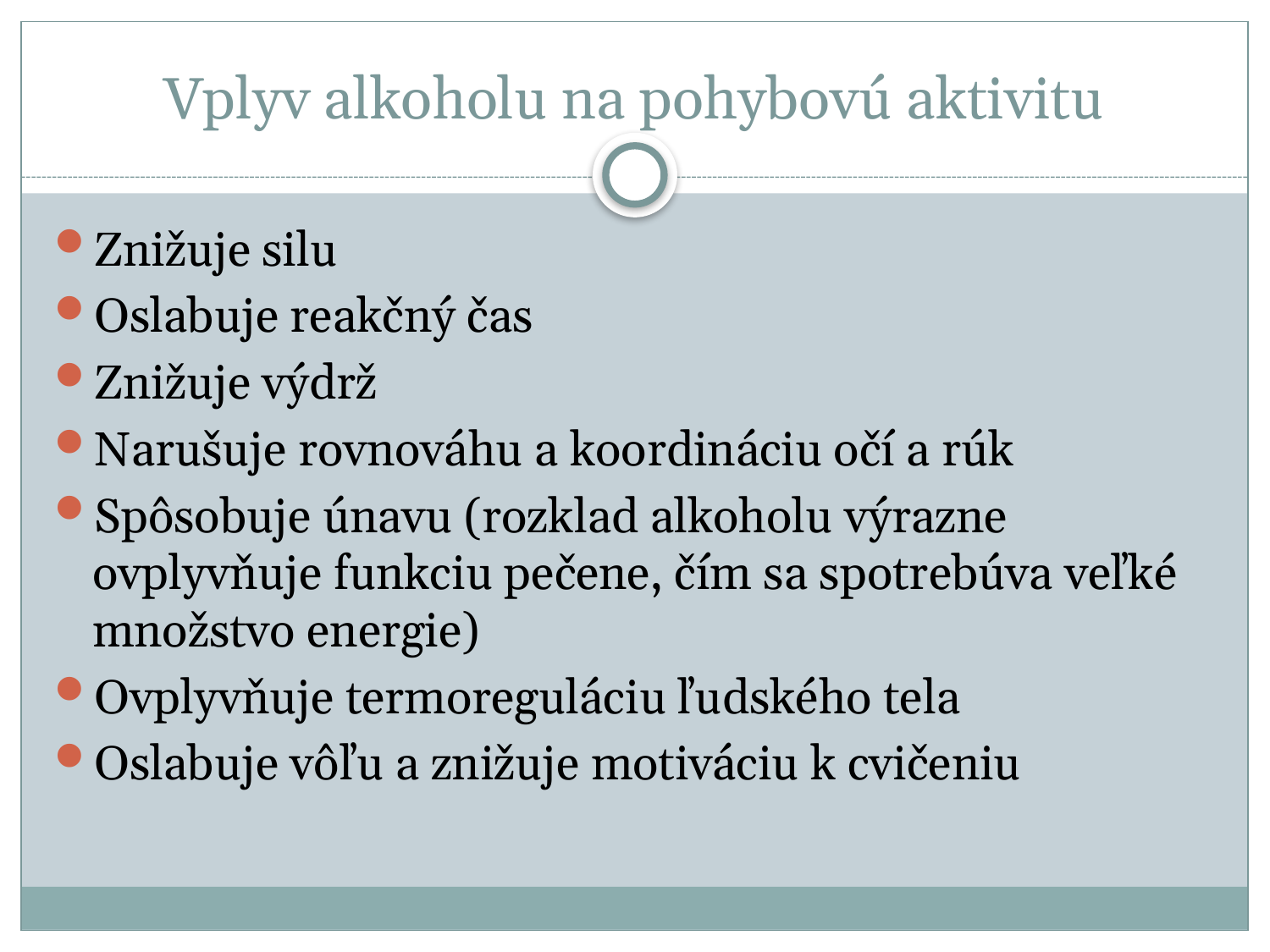

# Vplyv alkoholu na pohybovú aktivitu
Znižuje silu
Oslabuje reakčný čas
Znižuje výdrž
Narušuje rovnováhu a koordináciu očí a rúk
Spôsobuje únavu (rozklad alkoholu výrazne ovplyvňuje funkciu pečene, čím sa spotrebúva veľké množstvo energie)
Ovplyvňuje termoreguláciu ľudského tela
Oslabuje vôľu a znižuje motiváciu k cvičeniu